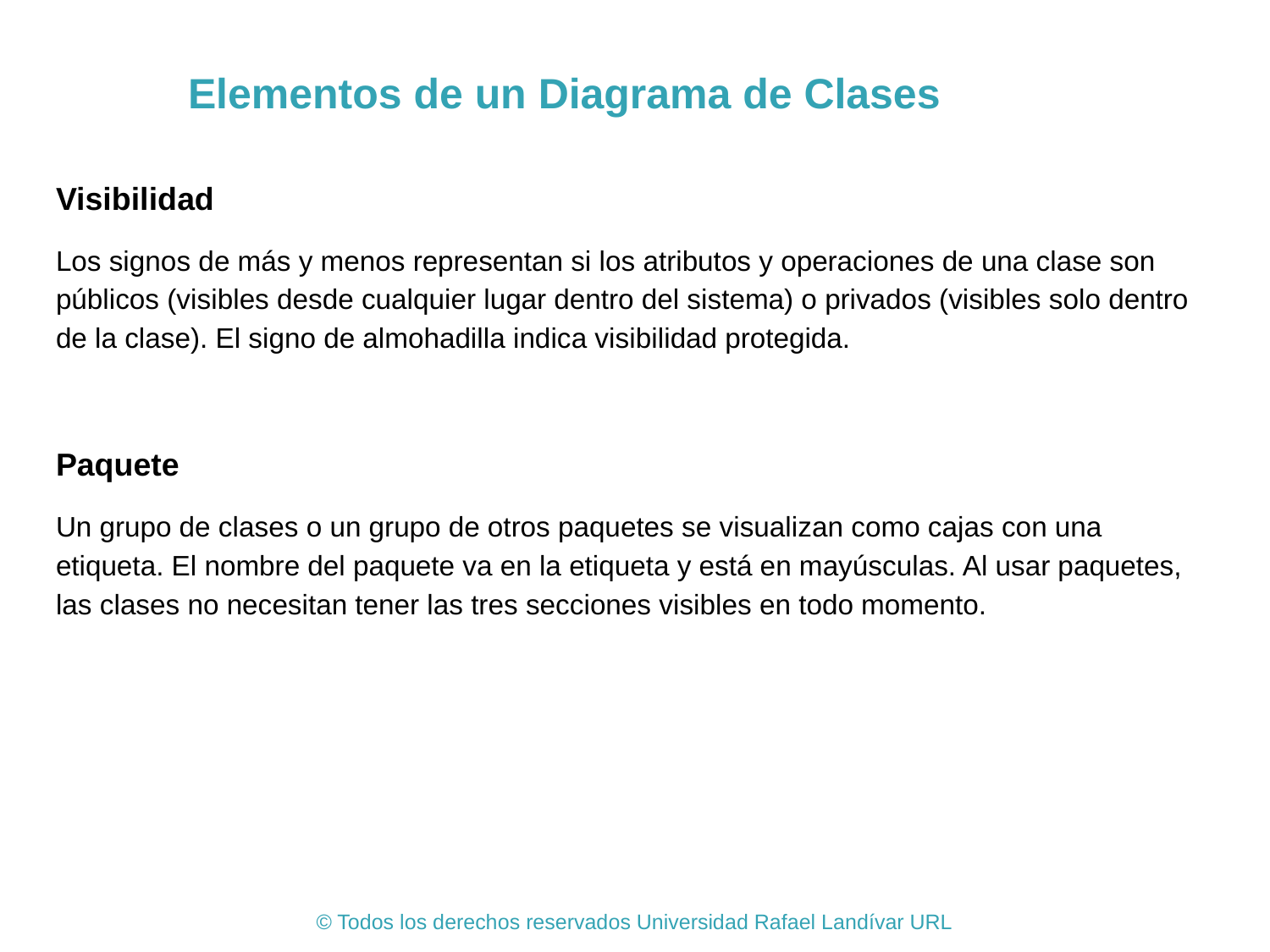

Elementos de un Diagrama de Clases
Visibilidad
Los signos de más y menos representan si los atributos y operaciones de una clase son públicos (visibles desde cualquier lugar dentro del sistema) o privados (visibles solo dentro de la clase). El signo de almohadilla indica visibilidad protegida.

Paquete
Un grupo de clases o un grupo de otros paquetes se visualizan como cajas con una etiqueta. El nombre del paquete va en la etiqueta y está en mayúsculas. Al usar paquetes, las clases no necesitan tener las tres secciones visibles en todo momento.

© Todos los derechos reservados Universidad Rafael Landívar URL